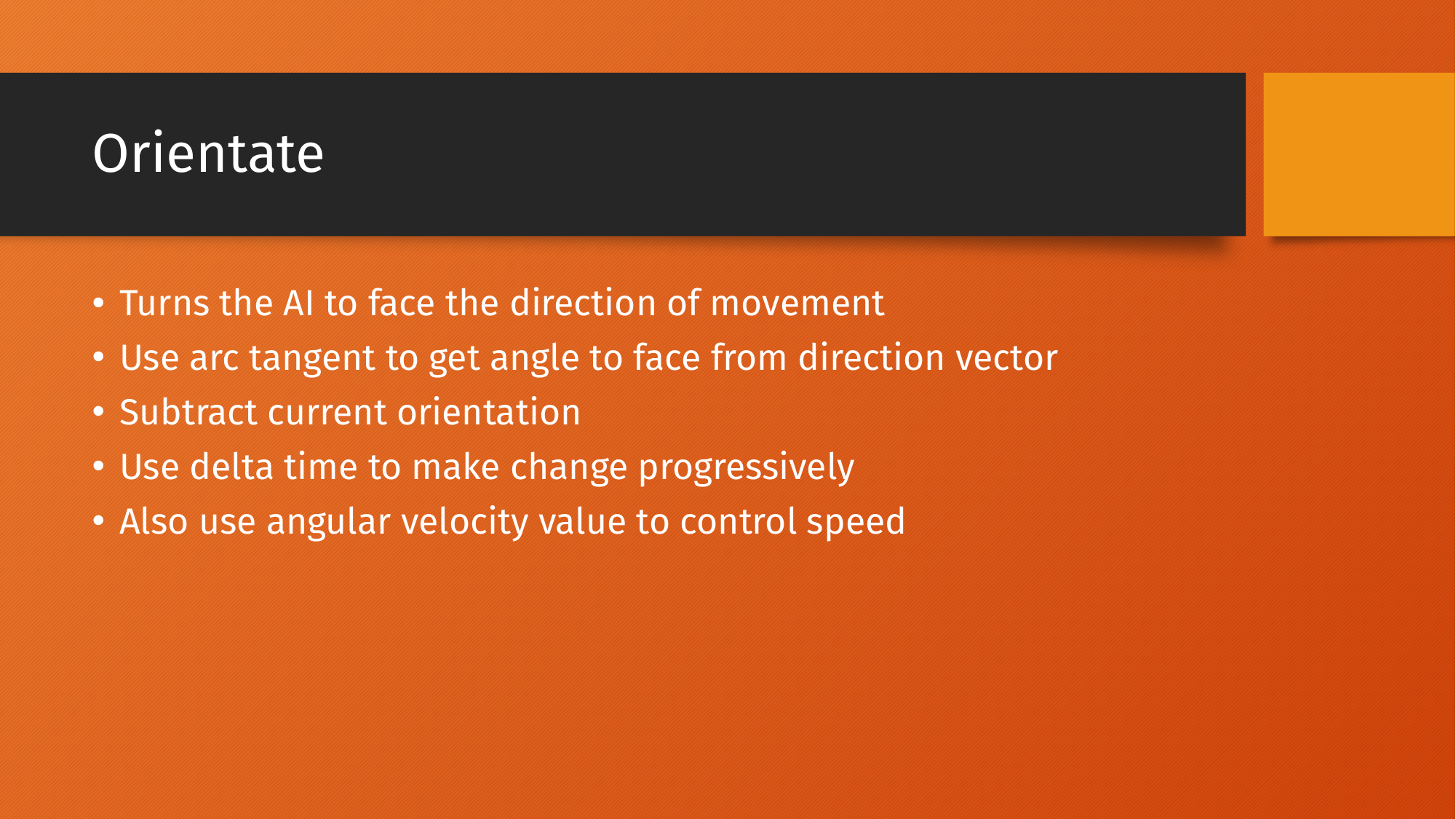

# Orientate
Turns the AI to face the direction of movement
Use arc tangent to get angle to face from direction vector
Subtract current orientation
Use delta time to make change progressively
Also use angular velocity value to control speed